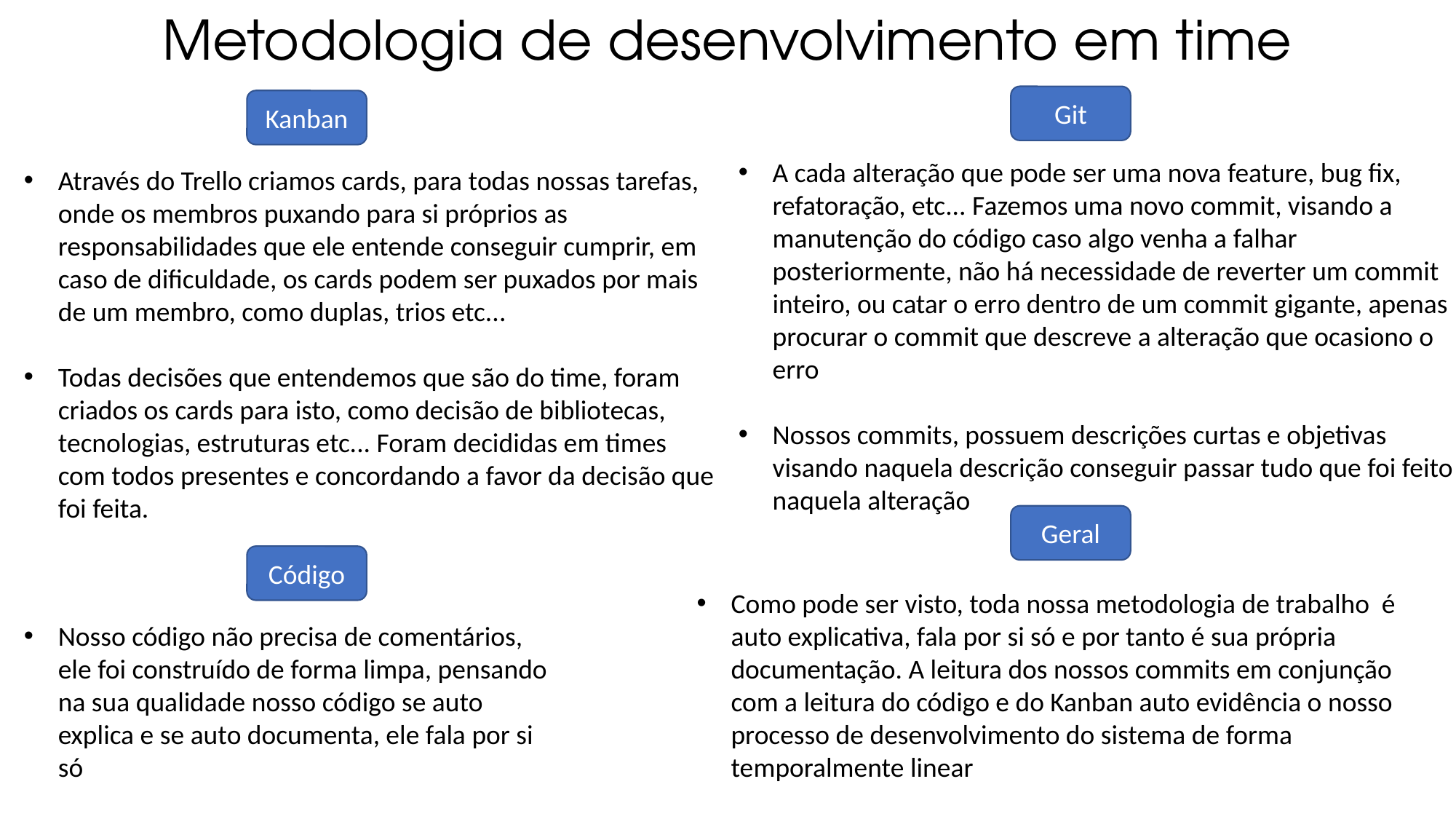

Metodologia de desenvolvimento em time
Git
Kanban
A cada alteração que pode ser uma nova feature, bug fix, refatoração, etc... Fazemos uma novo commit, visando a manutenção do código caso algo venha a falhar posteriormente, não há necessidade de reverter um commit inteiro, ou catar o erro dentro de um commit gigante, apenas procurar o commit que descreve a alteração que ocasiono o erro

Nossos commits, possuem descrições curtas e objetivas visando naquela descrição conseguir passar tudo que foi feito naquela alteração
Através do Trello criamos cards, para todas nossas tarefas, onde os membros puxando para si próprios as responsabilidades que ele entende conseguir cumprir, em caso de dificuldade, os cards podem ser puxados por mais de um membro, como duplas, trios etc...

Todas decisões que entendemos que são do time, foram criados os cards para isto, como decisão de bibliotecas, tecnologias, estruturas etc... Foram decididas em times com todos presentes e concordando a favor da decisão que foi feita.
Geral
Código
Como pode ser visto, toda nossa metodologia de trabalho  é auto explicativa, fala por si só e por tanto é sua própria documentação. A leitura dos nossos commits em conjunção com a leitura do código e do Kanban auto evidência o nosso processo de desenvolvimento do sistema de forma temporalmente linear
Nosso código não precisa de comentários, ele foi construído de forma limpa, pensando na sua qualidade nosso código se auto explica e se auto documenta, ele fala por si só